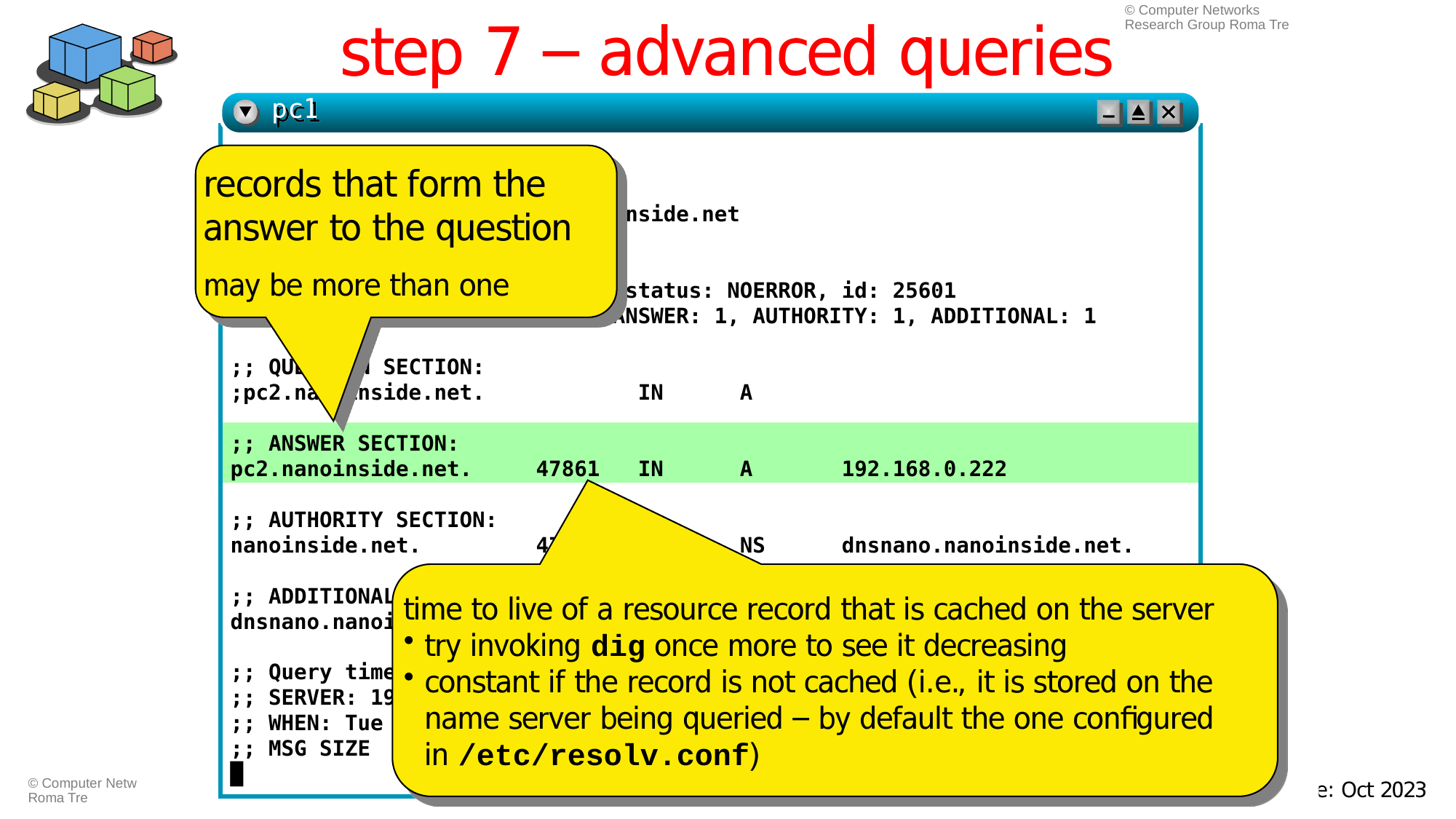

# step 7 – advanced queries
© Computer Networks Research Group Roma Tre

pc1

pc1:~# dig pc2.nanoinside.net

; <<>> DiG 9.3.1 <<>> pc2.nanoinside.net
;; global options:  printcmd
;; Got answer:
;; ->>HEADER<<- opcode: QUERY, status: NOERROR, id: 25601
;; flags: qr rd ra; QUERY: 1, ANSWER: 1, AUTHORITY: 1, ADDITIONAL: 1

;; QUESTION SECTION:
;pc2.nanoinside.net.            IN      A

;; ANSWER SECTION:
pc2.nanoinside.net.     47861   IN      A       192.168.0.222

;; AUTHORITY SECTION:
nanoinside.net.         47861   IN      NS      dnsnano.nanoinside.net.

;; ADDITIONAL SECTION:
dnsnano.nanoinside.net. 48956   IN      A       192.168.0.22

;; Query time: 129 msec
;; SERVER: 192.168.0.11#53(192.168.0.11)
;; WHEN: Tue Apr 17 14:49:56 2007
;; MSG SIZE  rcvd: 90
█
records that form the answer to the question

may be more than one

time to live of a resource record that is cached on the server
try invoking dig once more to see it decreasing
constant if the record is not cached (i.e., it is stored on the name server being queried – by default the one configured in /etc/resolv.conf)

kathara – [ lab: dns ]
last update: Oct 2023